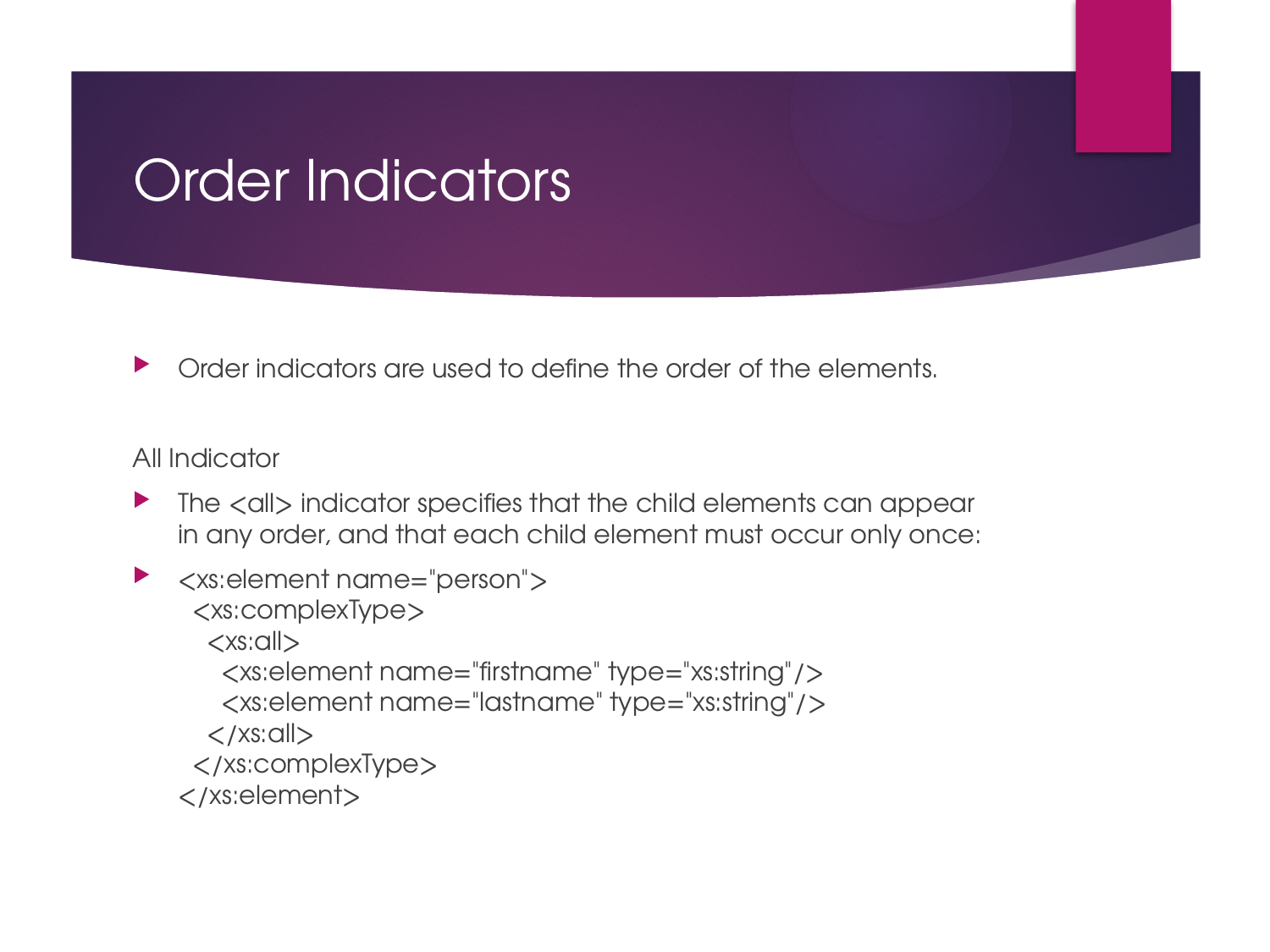

# Order Indicators
Order indicators are used to define the order of the elements.

All Indicator
The <all> indicator specifies that the child elements can appear in any order, and that each child element must occur only once:
<xs:element name="person">
  <xs:complexType>
    <xs:all>
      <xs:element name="firstname" type="xs:string"/>
      <xs:element name="lastname" type="xs:string"/>
    </xs:all>
  </xs:complexType>
</xs:element>